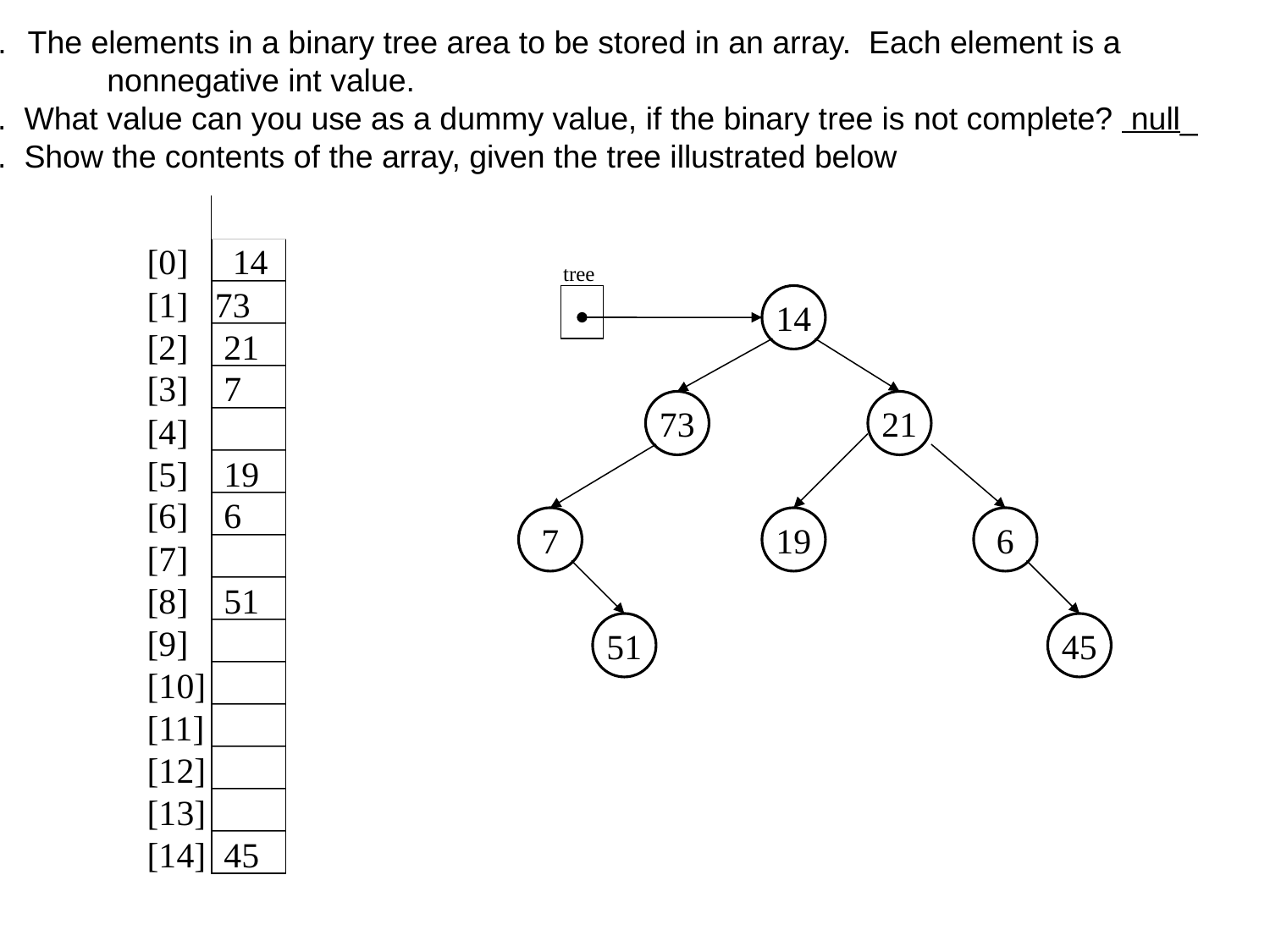

The elements in a binary tree area to be stored in an array.  Each element is a
nonnegative int value.
a.  What value can you use as a dummy value, if the binary tree is not complete?  null_
b.  Show the contents of the array, given the tree illustrated below

[0]     14
[1]   73
[2]    21
[3]    7
[4]
[5]    19
[6]    6
[7]
[8]    51
[9]
[10]
[11]
[12]
[13]
[14]  45

tree

14

73
21

7
19
6

51
45